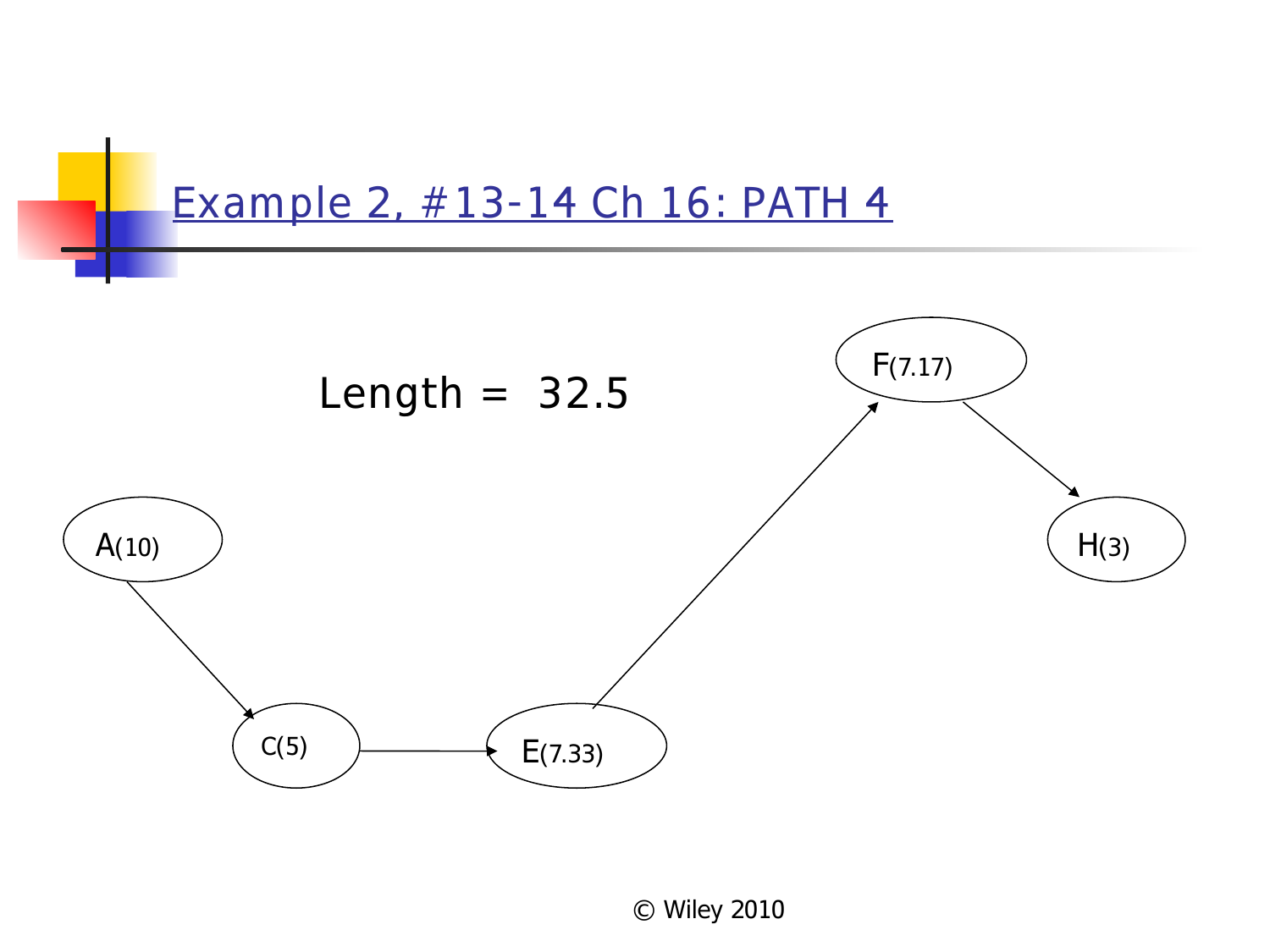

# Example 2, #13-14 Ch 16: PATH 4

F(7.17)
Length =  32.5

A(10)

H(3)

C(5)

E(7.33)

© Wiley 2010